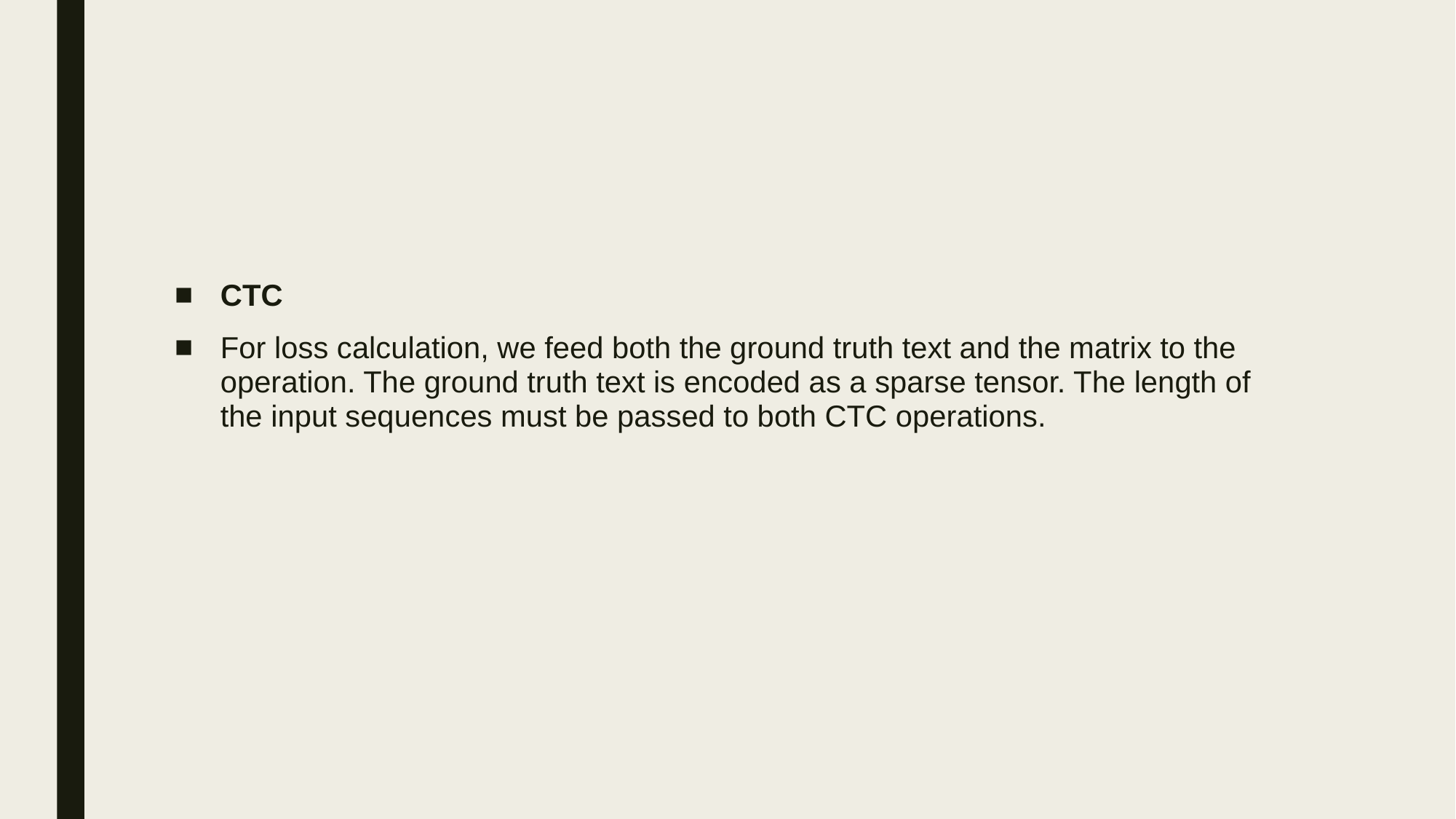

CTC
For loss calculation, we feed both the ground truth text and the matrix to the operation. The ground truth text is encoded as a sparse tensor. The length of the input sequences must be passed to both CTC operations.